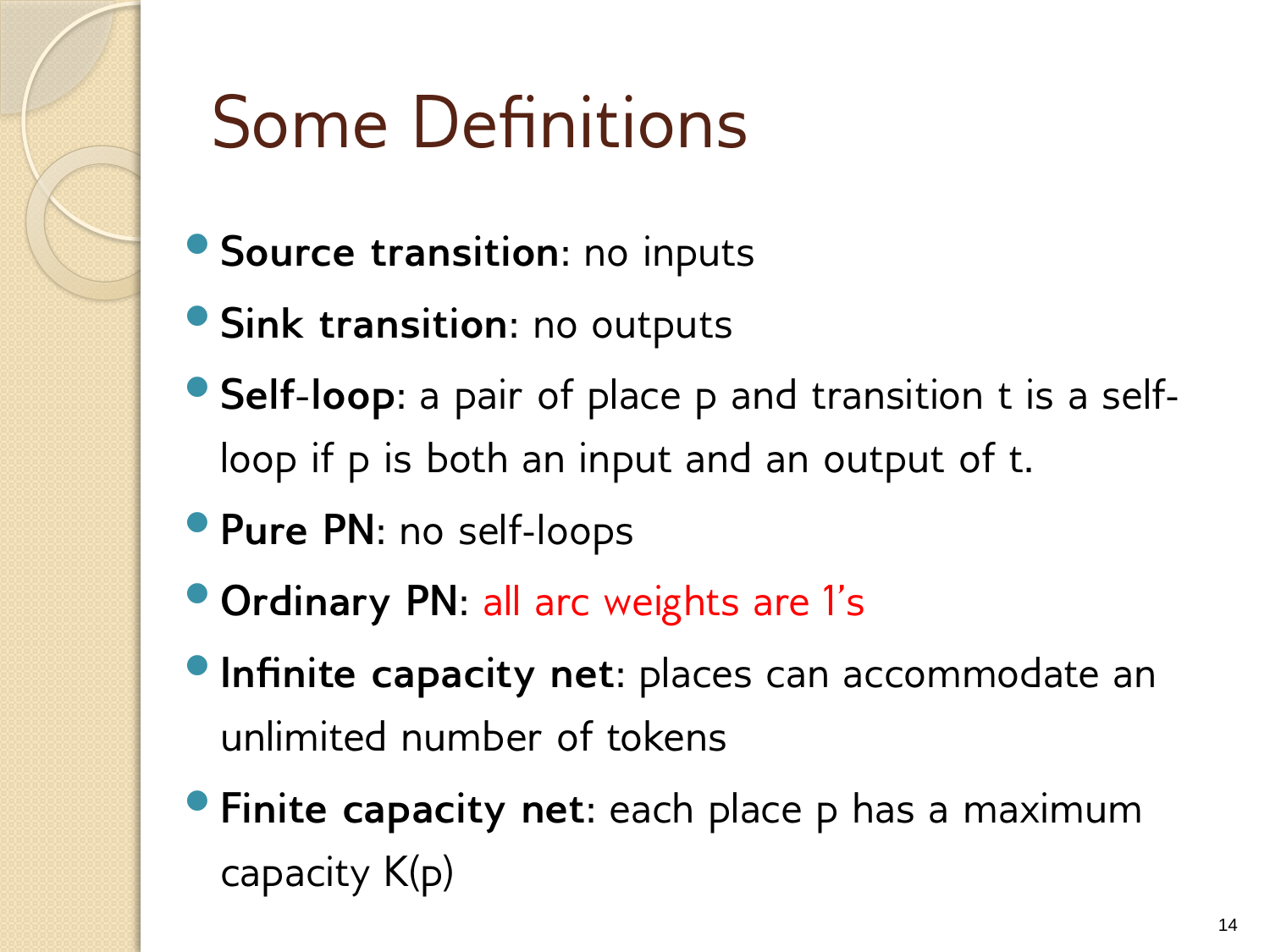

# Some Definitions
Source transition: no inputs
Sink transition: no outputs
Self-loop: a pair of place p and transition t is a self-loop if p is both an input and an output of t.
Pure PN: no self-loops
Ordinary PN: all arc weights are 1’s
Infinite capacity net: places can accommodate an unlimited number of tokens
Finite capacity net: each place p has a maximum capacity K(p)
14